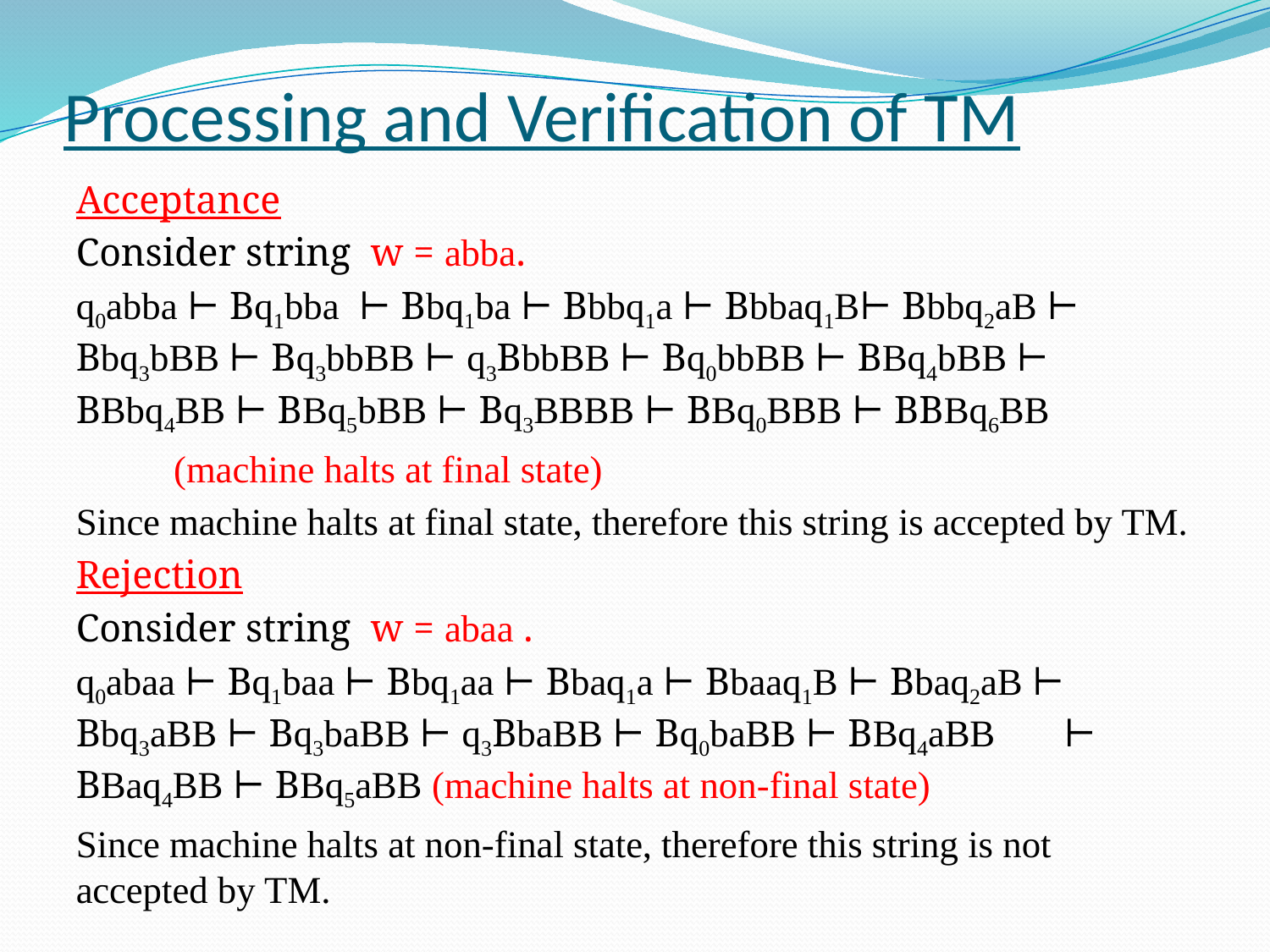

# Processing and Verification of TM
Acceptance
Consider string  w = abba.
q0abba ⊢ Bq1bba  ⊢ Bbq1ba ⊢ Bbbq1a ⊢ Bbbaq1B⊢ Bbbq2aB ⊢ Bbq3bBB ⊢ Bq3bbBB ⊢ q3BbbBB ⊢ Bq0bbBB ⊢ BBq4bBB ⊢ BBbq4BB ⊢ BBq5bBB ⊢ Bq3BBBB ⊢ BBq0BBB ⊢ BBBq6BB
				(machine halts at final state)
Since machine halts at final state, therefore this string is accepted by TM.
Rejection
Consider string  w = abaa .
q0abaa ⊢ Bq1baa ⊢ Bbq1aa ⊢ Bbaq1a ⊢ Bbaaq1B ⊢ Bbaq2aB ⊢ Bbq3aBB ⊢ Bq3baBB ⊢ q3BbaBB ⊢ Bq0baBB ⊢ BBq4aBB 	 ⊢ BBaq4BB ⊢ BBq5aBB (machine halts at non-final state)
Since machine halts at non-final state, therefore this string is not accepted by TM.